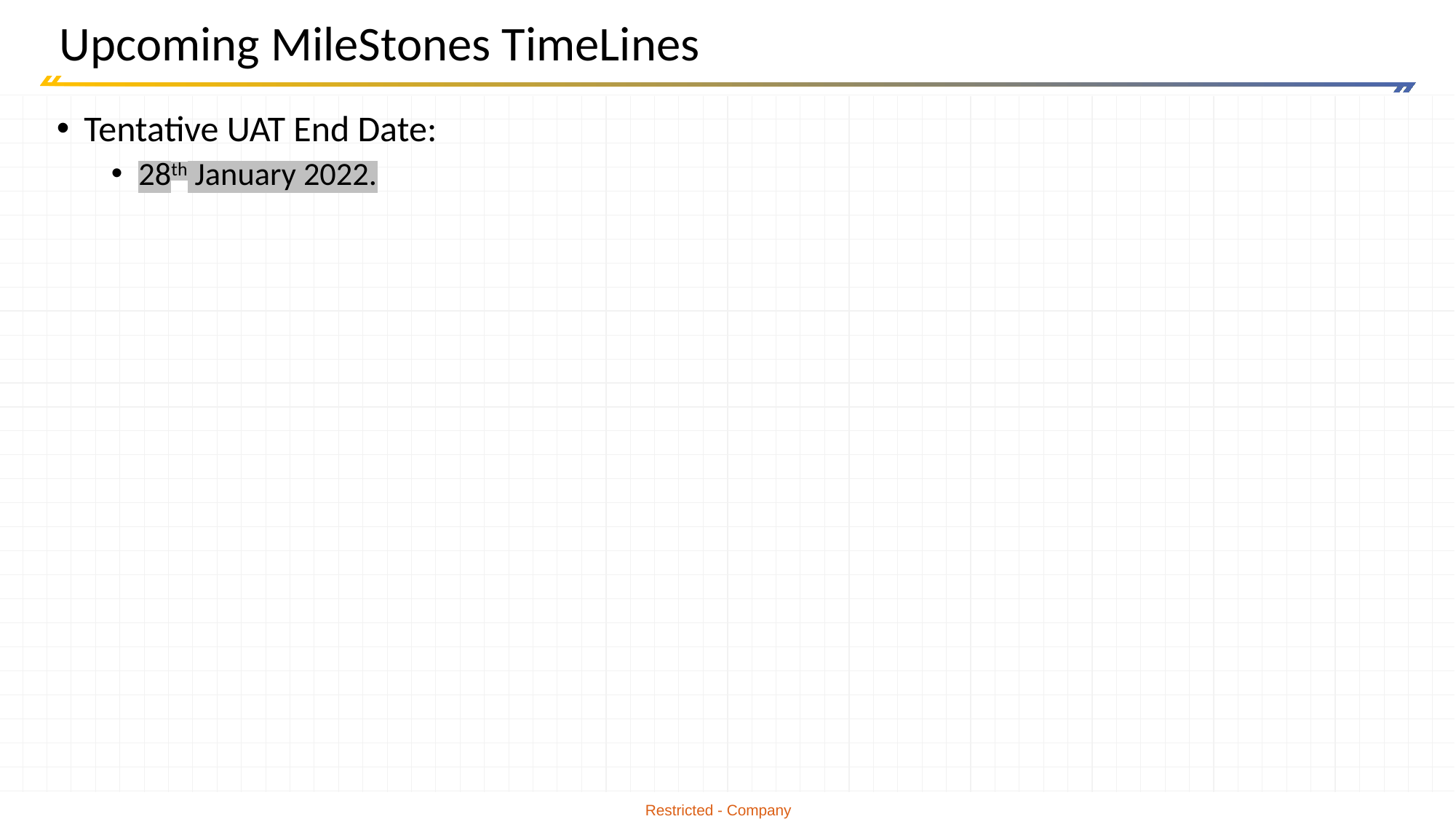

# Upcoming MileStones TimeLines
Tentative UAT End Date:
28th January 2022.